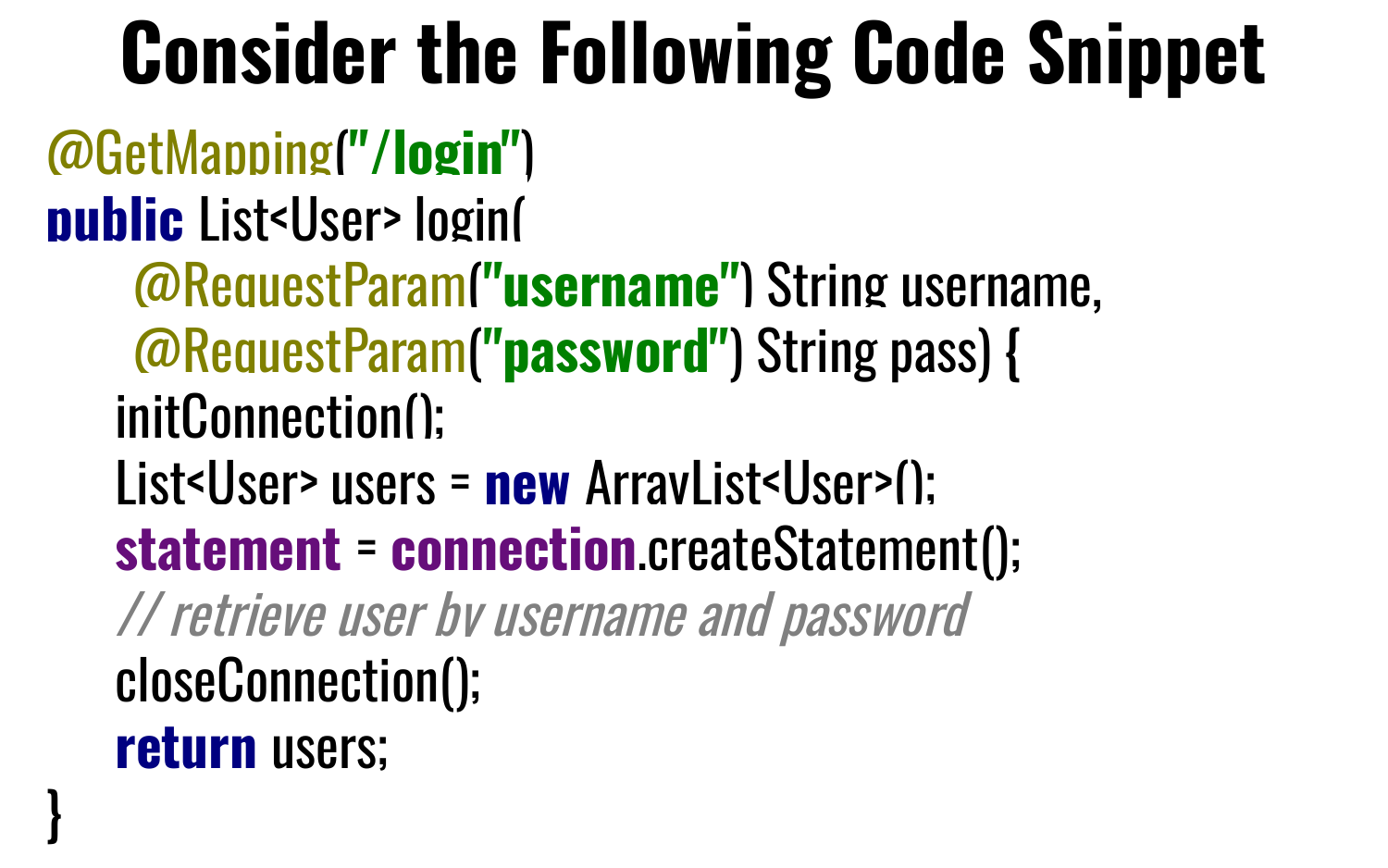

# Consider the Following Code Snippet
@GetMapping("/login")
public List<User> login(
       @RequestParam("username") String username,
       @RequestParam("password") String pass) {
initConnection();
List<User> users = new ArrayList<User>();
statement = connection.createStatement();
// retrieve user by username and password
closeConnection();
return users;
}